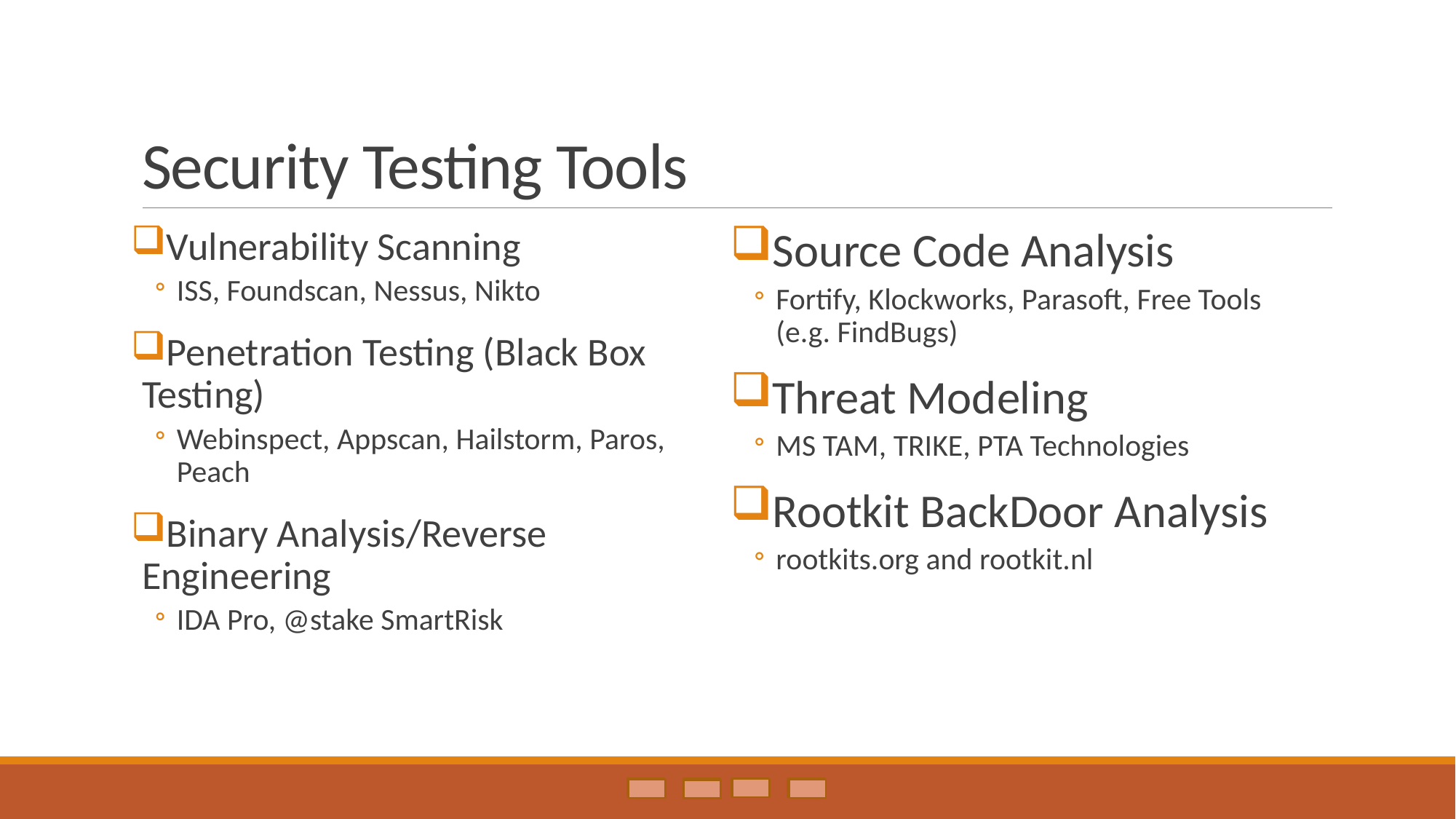

# Security Testing Tools
Vulnerability Scanning
ISS, Foundscan, Nessus, Nikto
Penetration Testing (Black Box Testing)
Webinspect, Appscan, Hailstorm, Paros, Peach
Binary Analysis/Reverse Engineering
IDA Pro, @stake SmartRisk

Source Code Analysis
Fortify, Klockworks, Parasoft, Free Tools (e.g. FindBugs)
Threat Modeling
MS TAM, TRIKE, PTA Technologies
Rootkit BackDoor Analysis
rootkits.org and rootkit.nl